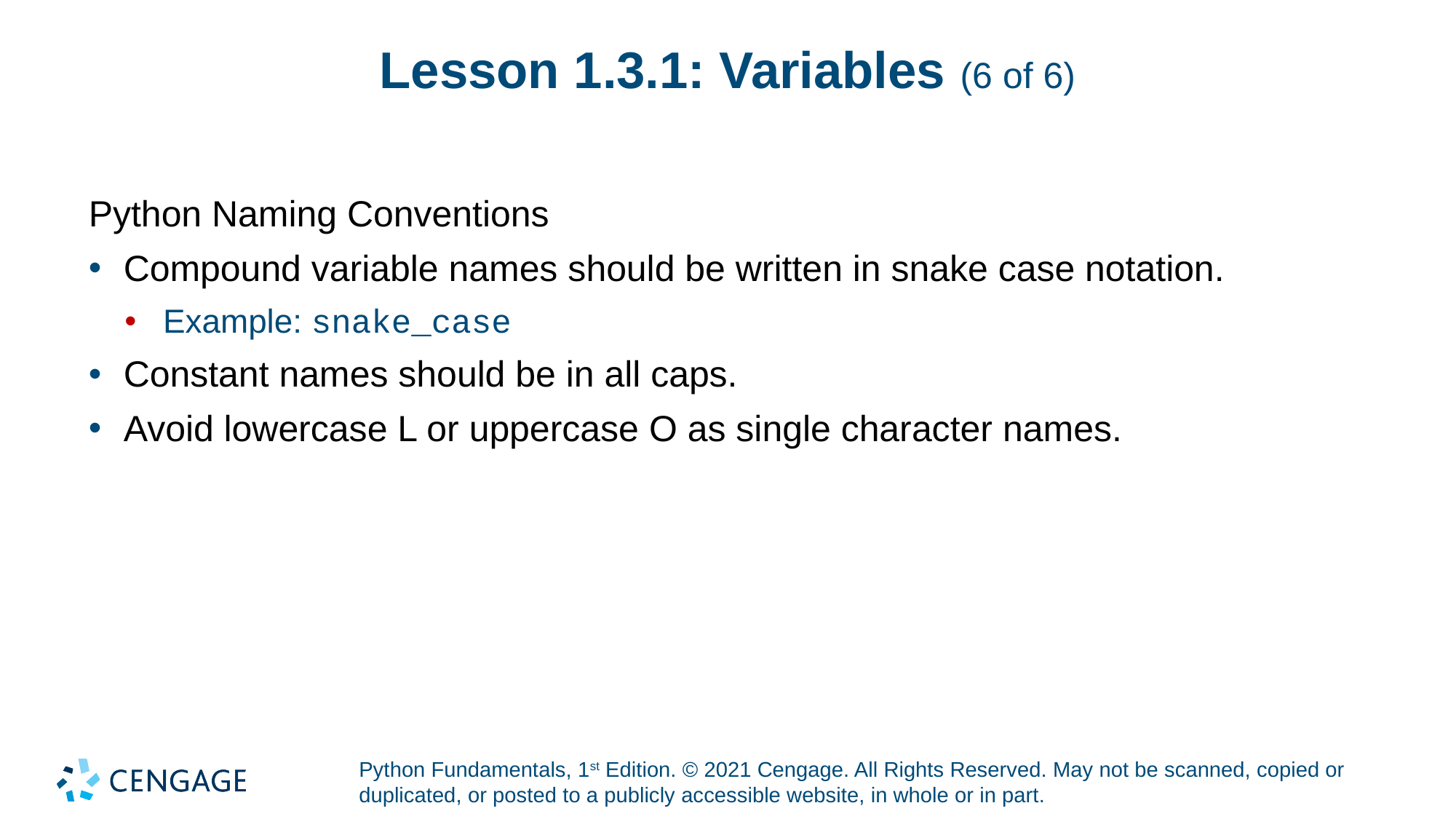

# Lesson 1.3.1: Variables (6 of 6)
Python Naming Conventions
Compound variable names should be written in snake case notation.
Example: snake_case
Constant names should be in all caps.
Avoid lowercase L or uppercase O as single character names.